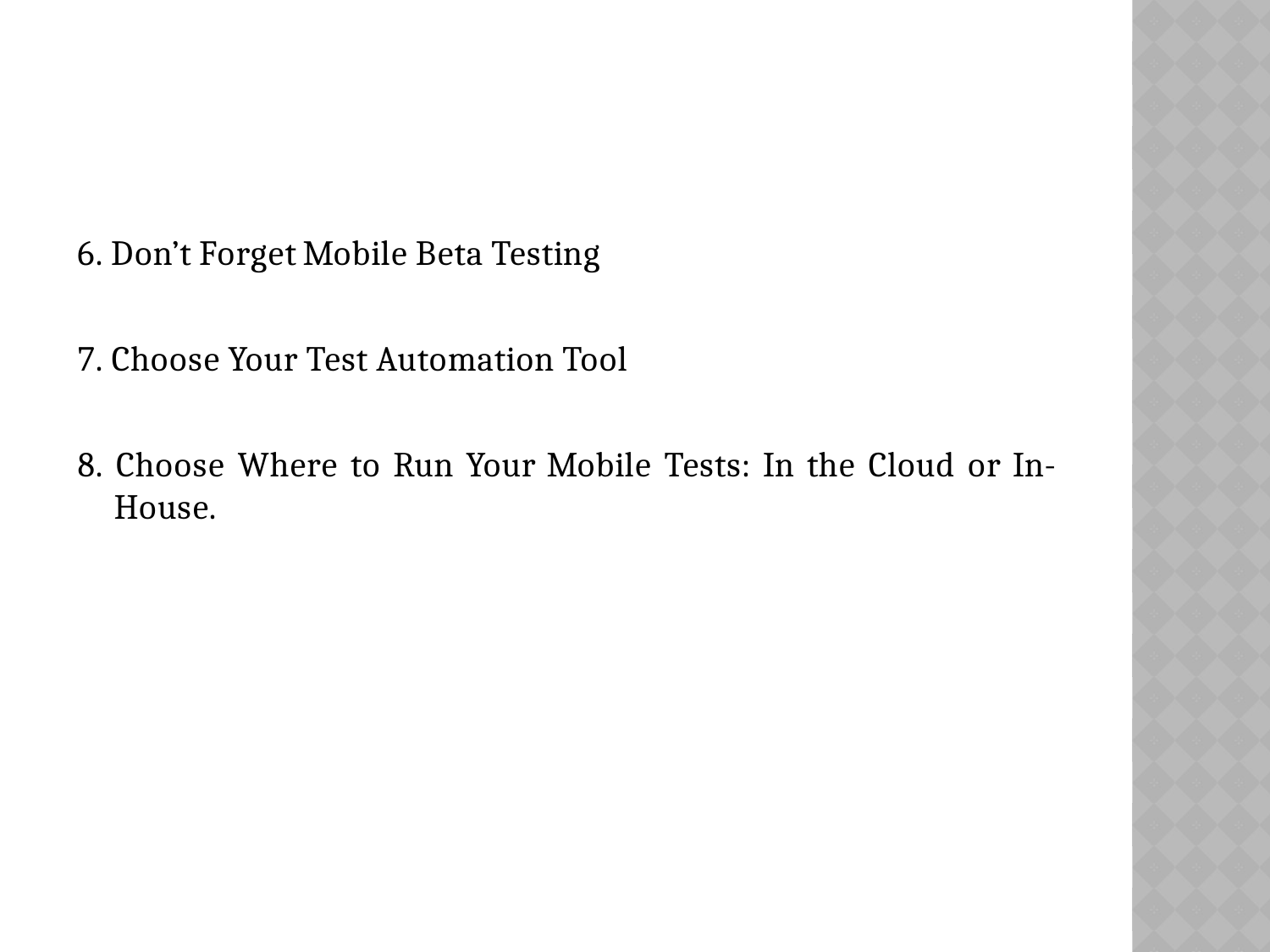

6. Don’t Forget Mobile Beta Testing

7. Choose Your Test Automation Tool

8. Choose Where to Run Your Mobile Tests: In the Cloud or In-House.